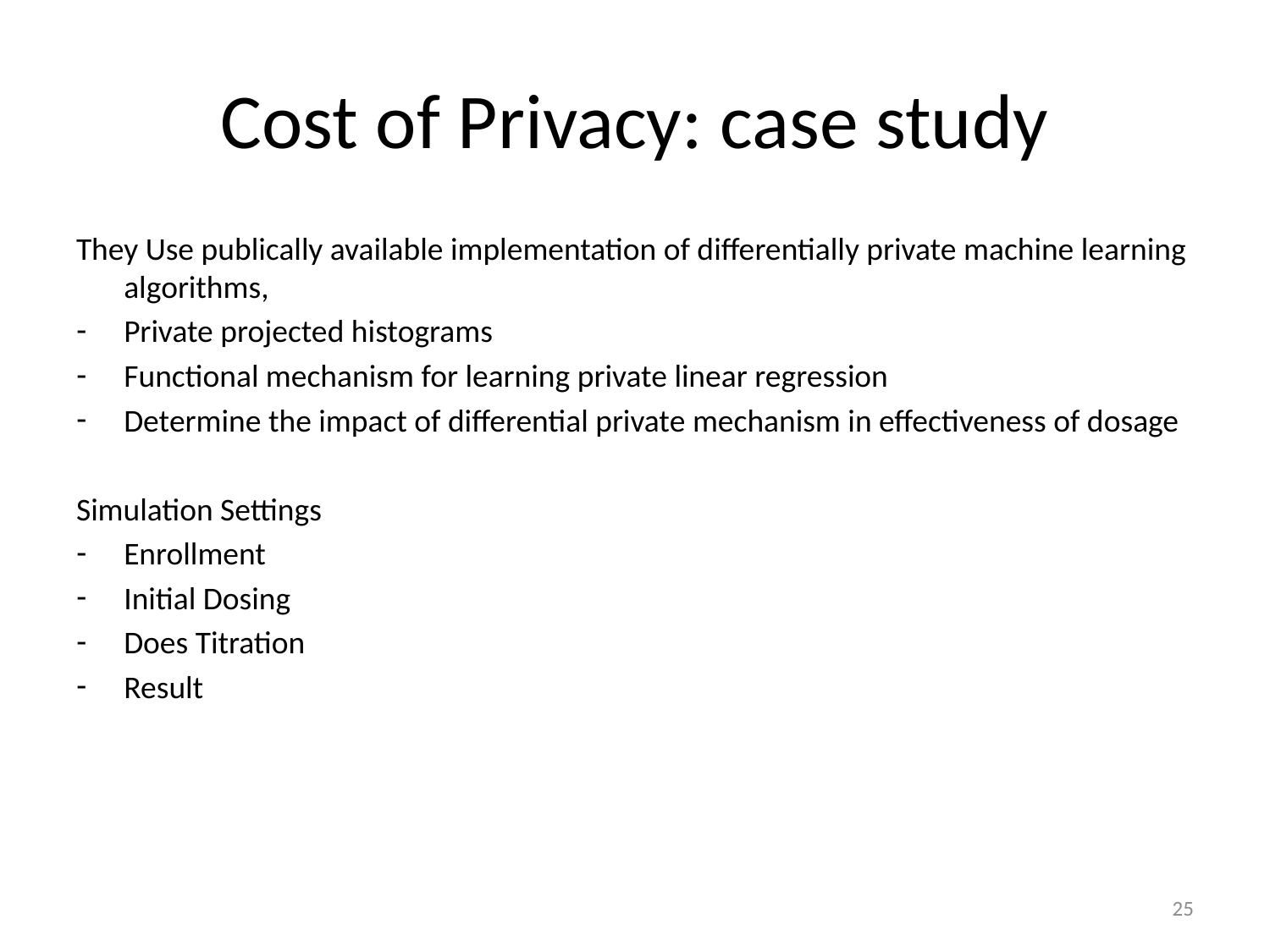

# Cost of Privacy: case study
They Use publically available implementation of differentially private machine learning algorithms,
Private projected histograms
Functional mechanism for learning private linear regression
Determine the impact of differential private mechanism in effectiveness of dosage

Simulation Settings
Enrollment
Initial Dosing
Does Titration
Result

25